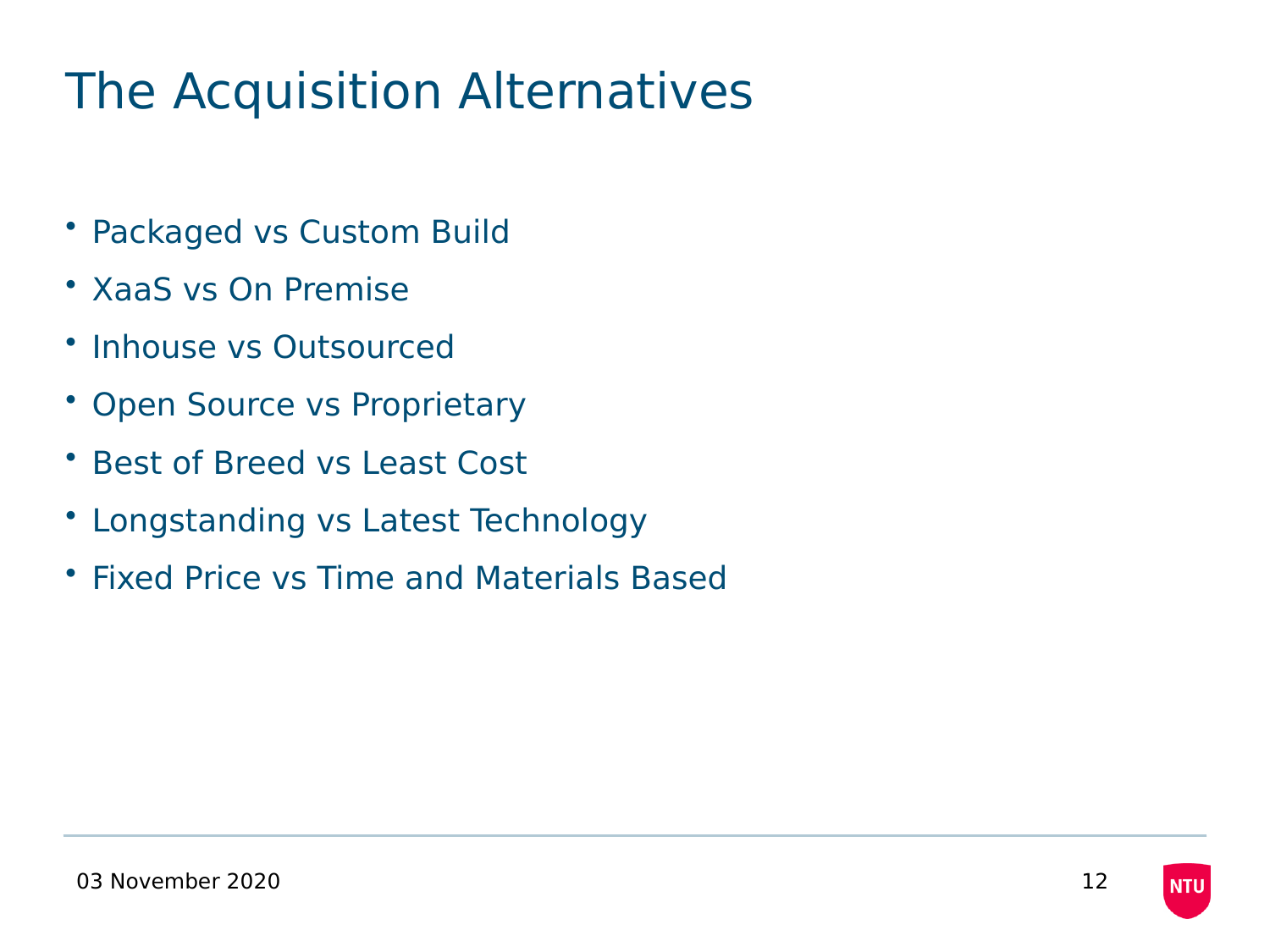

# The Acquisition Alternatives
Packaged vs Custom Build
XaaS vs On Premise
Inhouse vs Outsourced
Open Source vs Proprietary
Best of Breed vs Least Cost
Longstanding vs Latest Technology
Fixed Price vs Time and Materials Based

03 November 2020
12